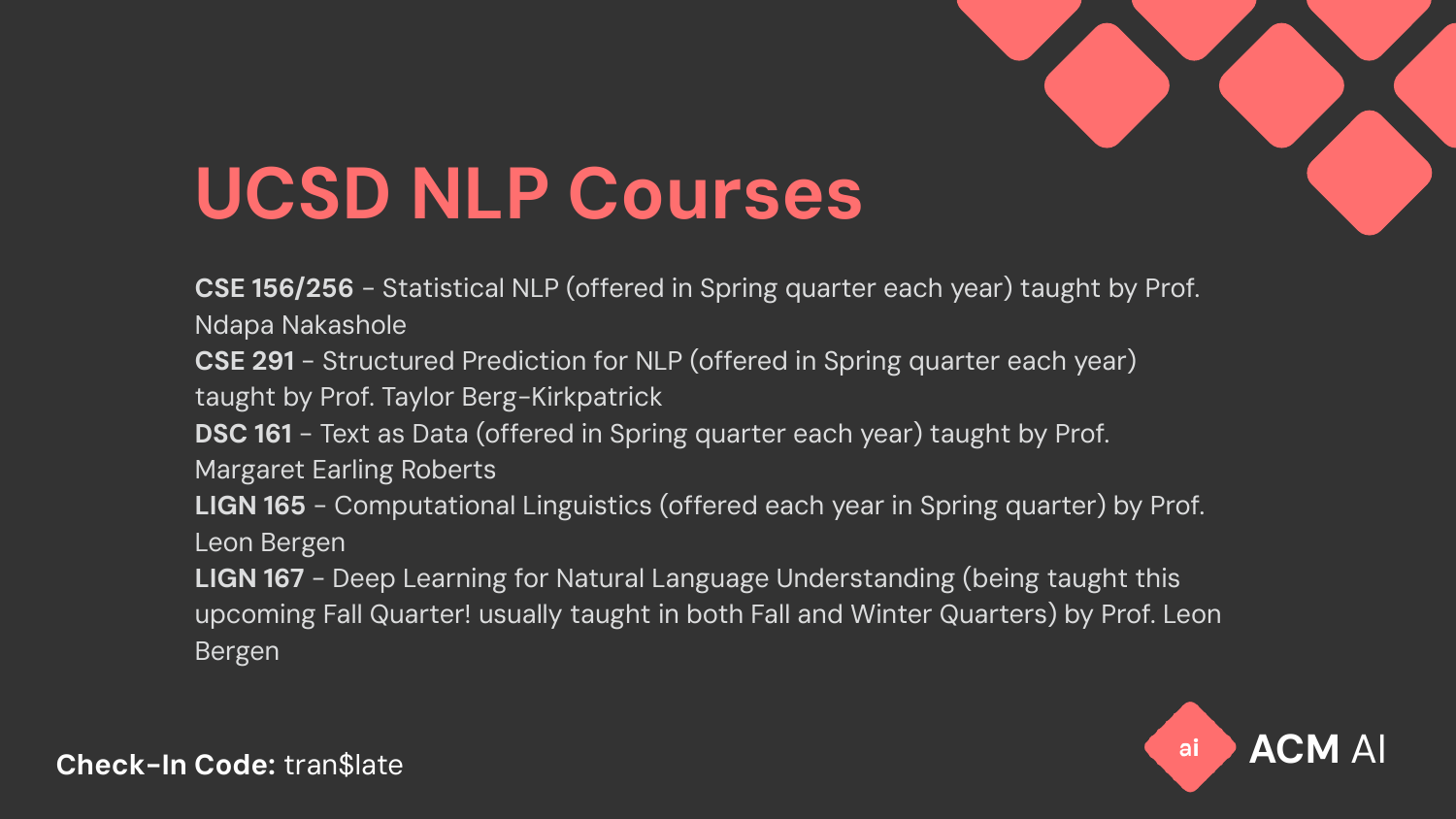

# UCSD NLP Courses
CSE 156/256 - Statistical NLP (offered in Spring quarter each year) taught by Prof. Ndapa Nakashole
CSE 291 - Structured Prediction for NLP (offered in Spring quarter each year) taught by Prof. Taylor Berg-Kirkpatrick
DSC 161 - Text as Data (offered in Spring quarter each year) taught by Prof. Margaret Earling Roberts
LIGN 165 - Computational Linguistics (offered each year in Spring quarter) by Prof. Leon Bergen
LIGN 167 - Deep Learning for Natural Language Understanding (being taught this upcoming Fall Quarter! usually taught in both Fall and Winter Quarters) by Prof. Leon Bergen